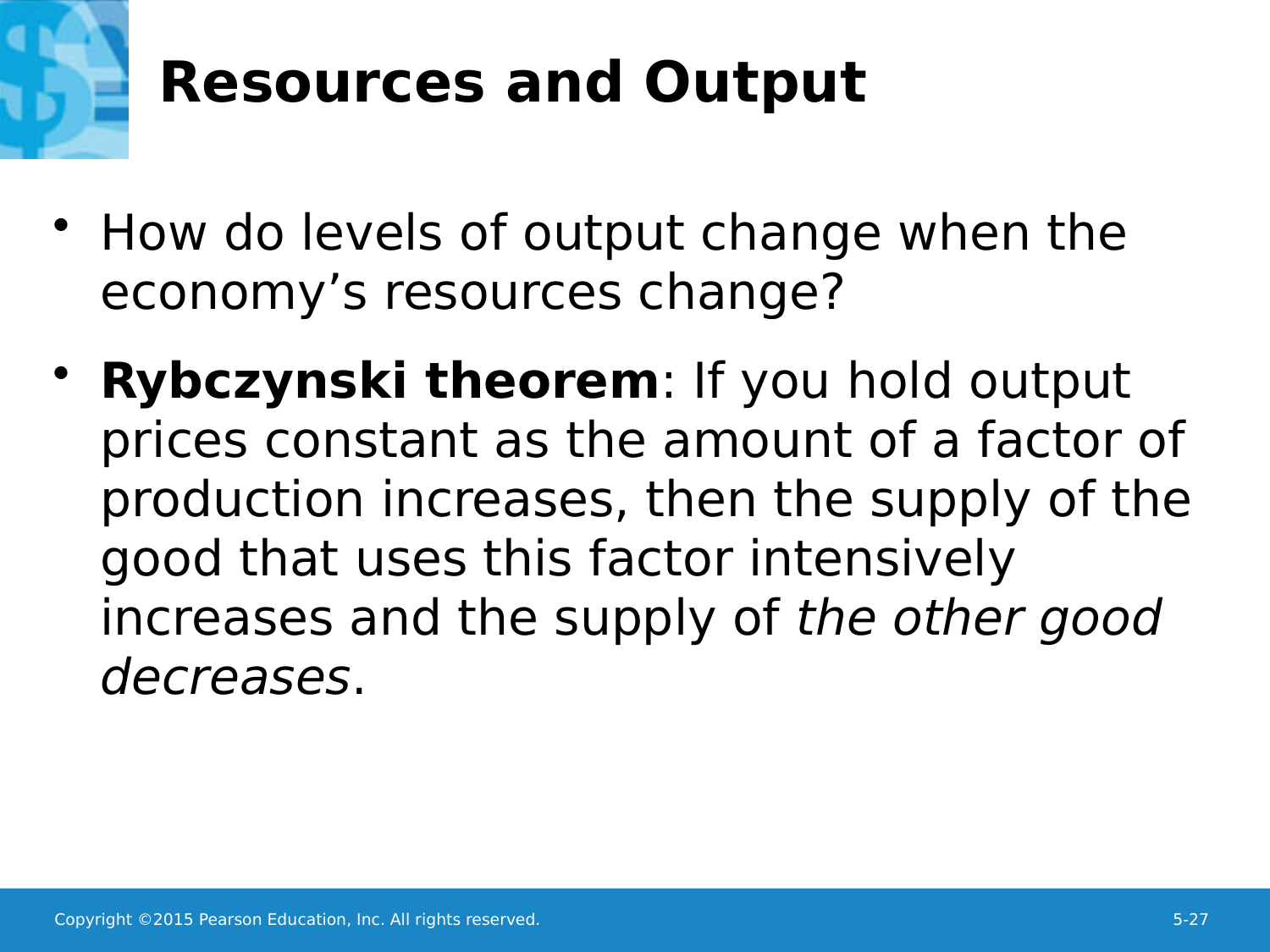

# Resources and Output
How do levels of output change when the economy’s resources change?
Rybczynski theorem: If you hold output prices constant as the amount of a factor of production increases, then the supply of the good that uses this factor intensively increases and the supply of the other good decreases.